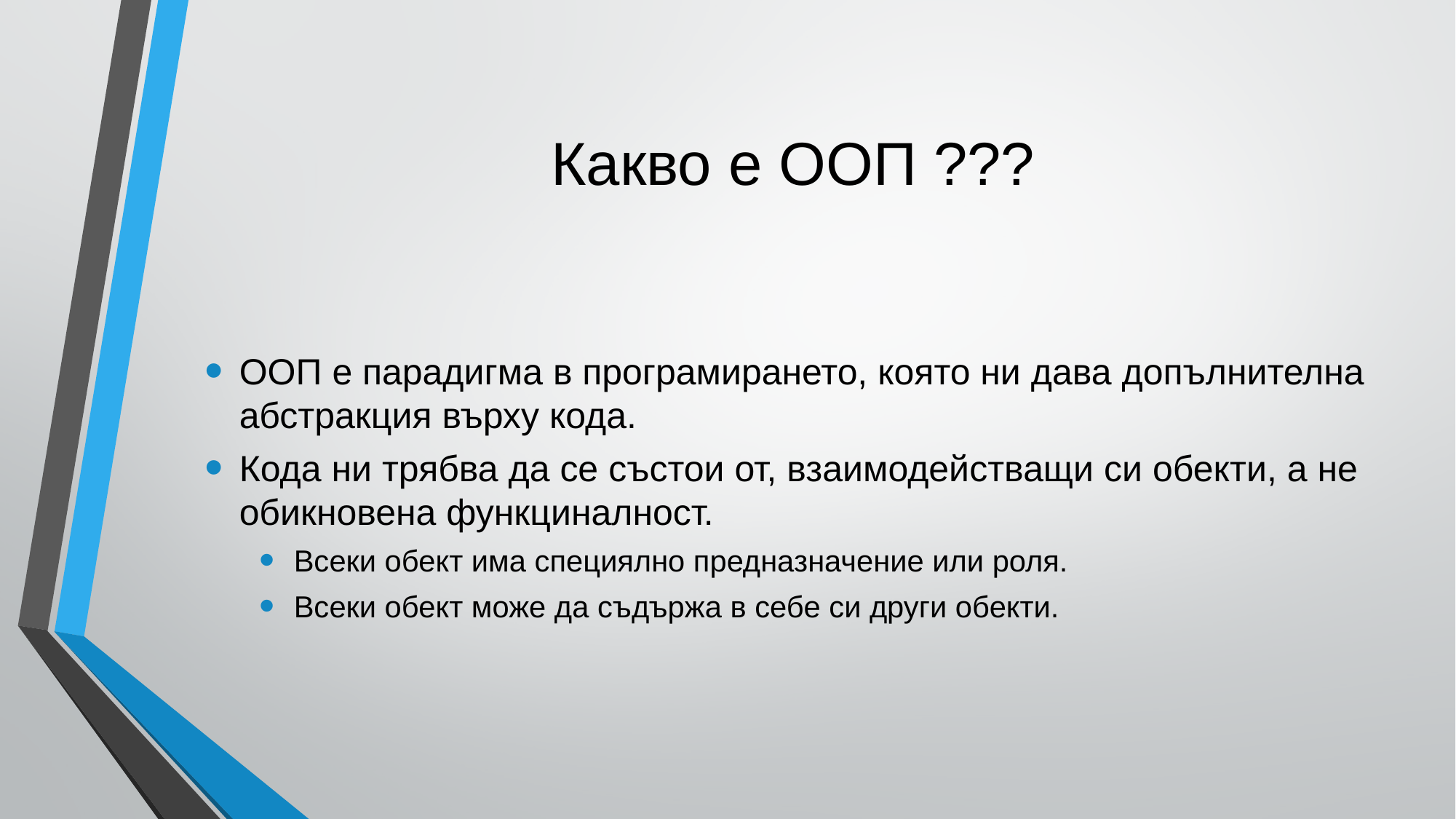

# Какво е ООП ???
ООП е парадигма в програмирането, която ни дава допълнителна абстракция върху кода.
Кода ни трябва да се състои от, взаимодействащи си обекти, а не обикновена функциналност.
Всеки обект има специялно предназначение или роля.
Всеки обект може да съдържа в себе си други обекти.